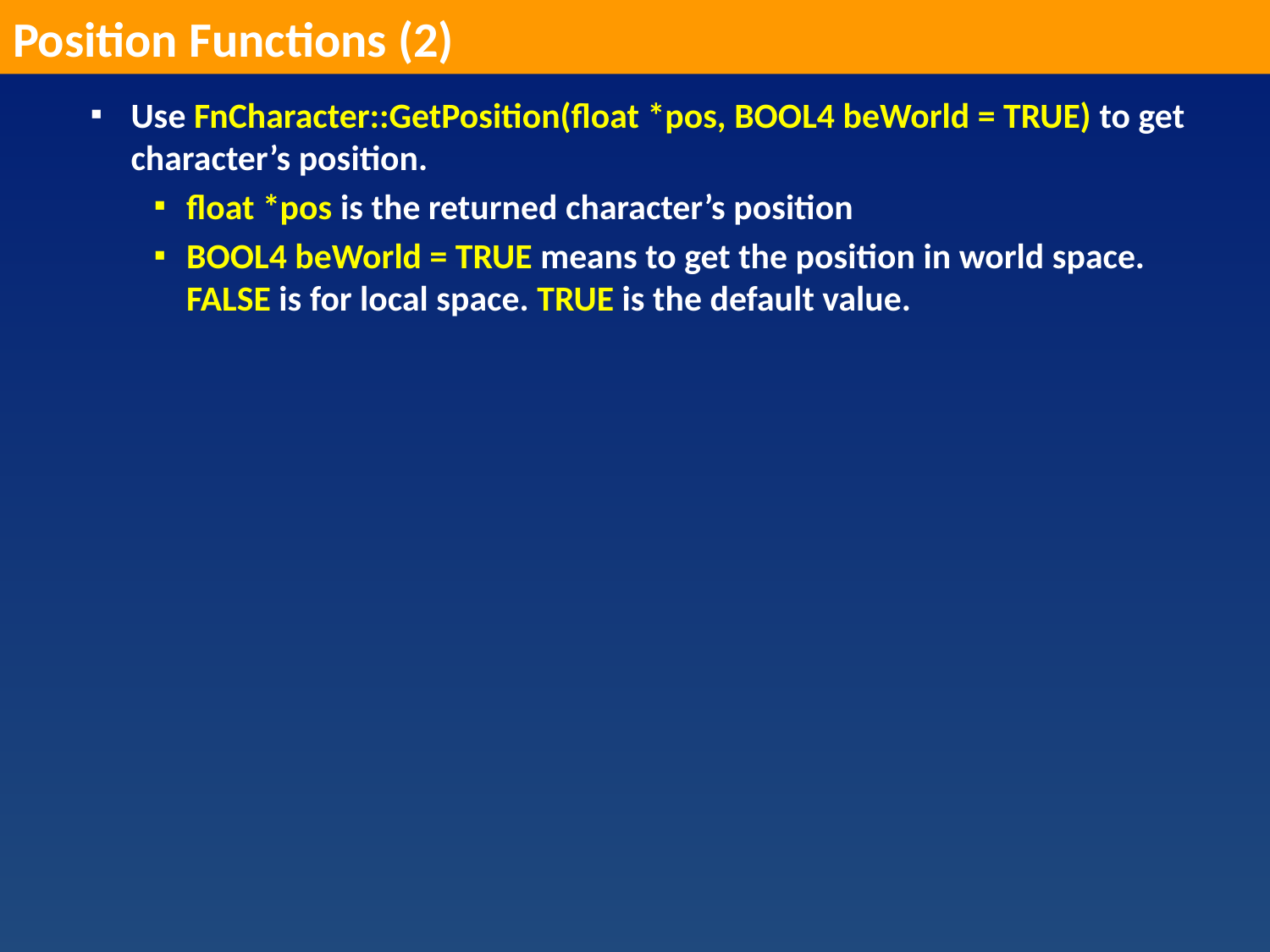

Position Functions (2)
Use FnCharacter::GetPosition(float *pos, BOOL4 beWorld = TRUE) to get character’s position.
float *pos is the returned character’s position
BOOL4 beWorld = TRUE means to get the position in world space. FALSE is for local space. TRUE is the default value.